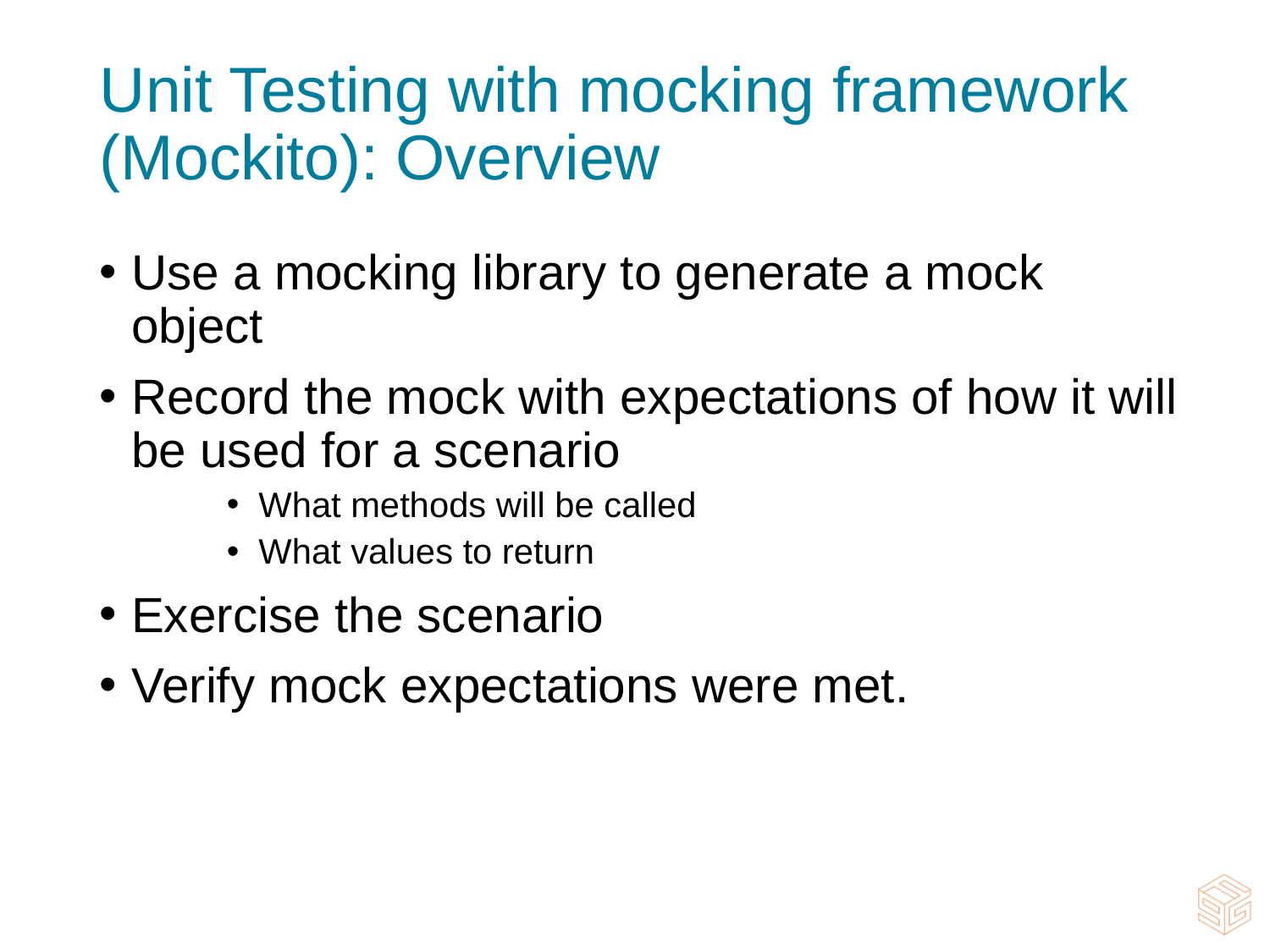

# Unit Testing with mocking framework (Mockito): Overview
Use a mocking library to generate a mock object
Record the mock with expectations of how it will be used for a scenario
What methods will be called
What values to return
Exercise the scenario
Verify mock expectations were met.